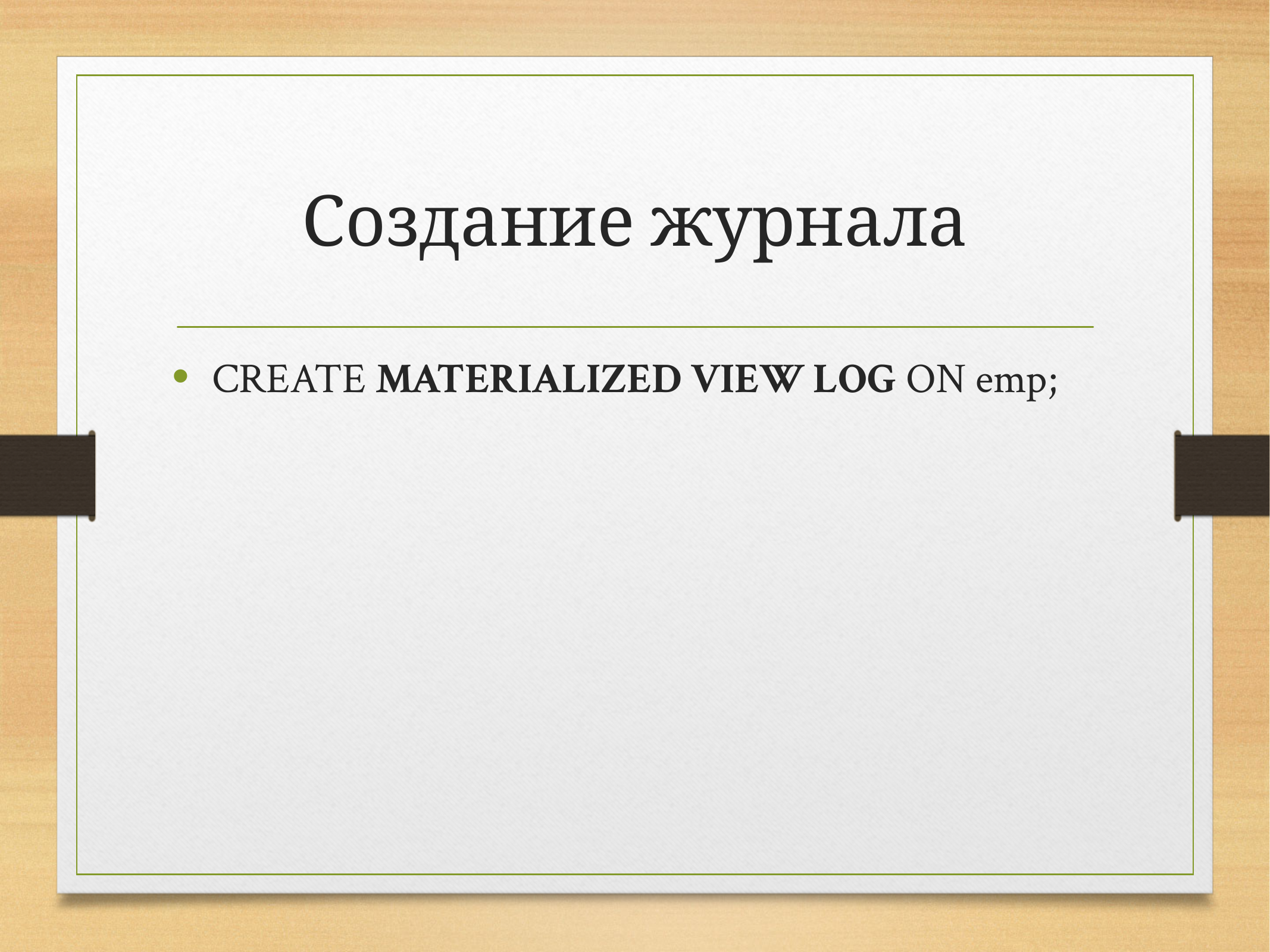

# Создание журнала
CREATE MATERIALIZED VIEW LOG ON emp;